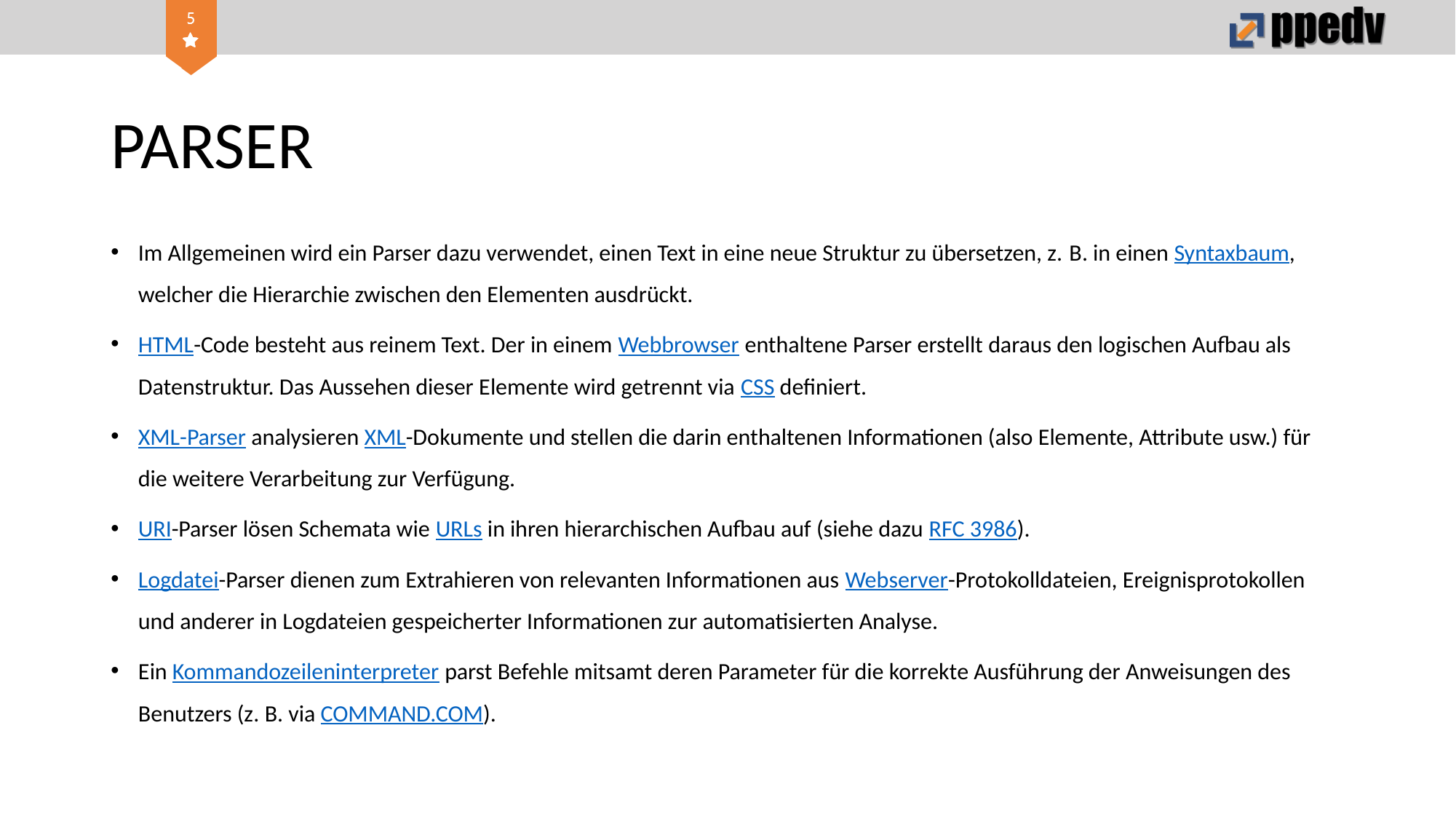

# PARSER
Im Allgemeinen wird ein Parser dazu verwendet, einen Text in eine neue Struktur zu übersetzen, z. B. in einen Syntaxbaum, welcher die Hierarchie zwischen den Elementen ausdrückt.
HTML-Code besteht aus reinem Text. Der in einem Webbrowser enthaltene Parser erstellt daraus den logischen Aufbau als Datenstruktur. Das Aussehen dieser Elemente wird getrennt via CSS definiert.
XML-Parser analysieren XML-Dokumente und stellen die darin enthaltenen Informationen (also Elemente, Attribute usw.) für die weitere Verarbeitung zur Verfügung.
URI-Parser lösen Schemata wie URLs in ihren hierarchischen Aufbau auf (siehe dazu RFC 3986).
Logdatei-Parser dienen zum Extrahieren von relevanten Informationen aus Webserver-Protokolldateien, Ereignisprotokollen und anderer in Logdateien gespeicherter Informationen zur automatisierten Analyse.
Ein Kommandozeileninterpreter parst Befehle mitsamt deren Parameter für die korrekte Ausführung der Anweisungen des Benutzers (z. B. via COMMAND.COM).